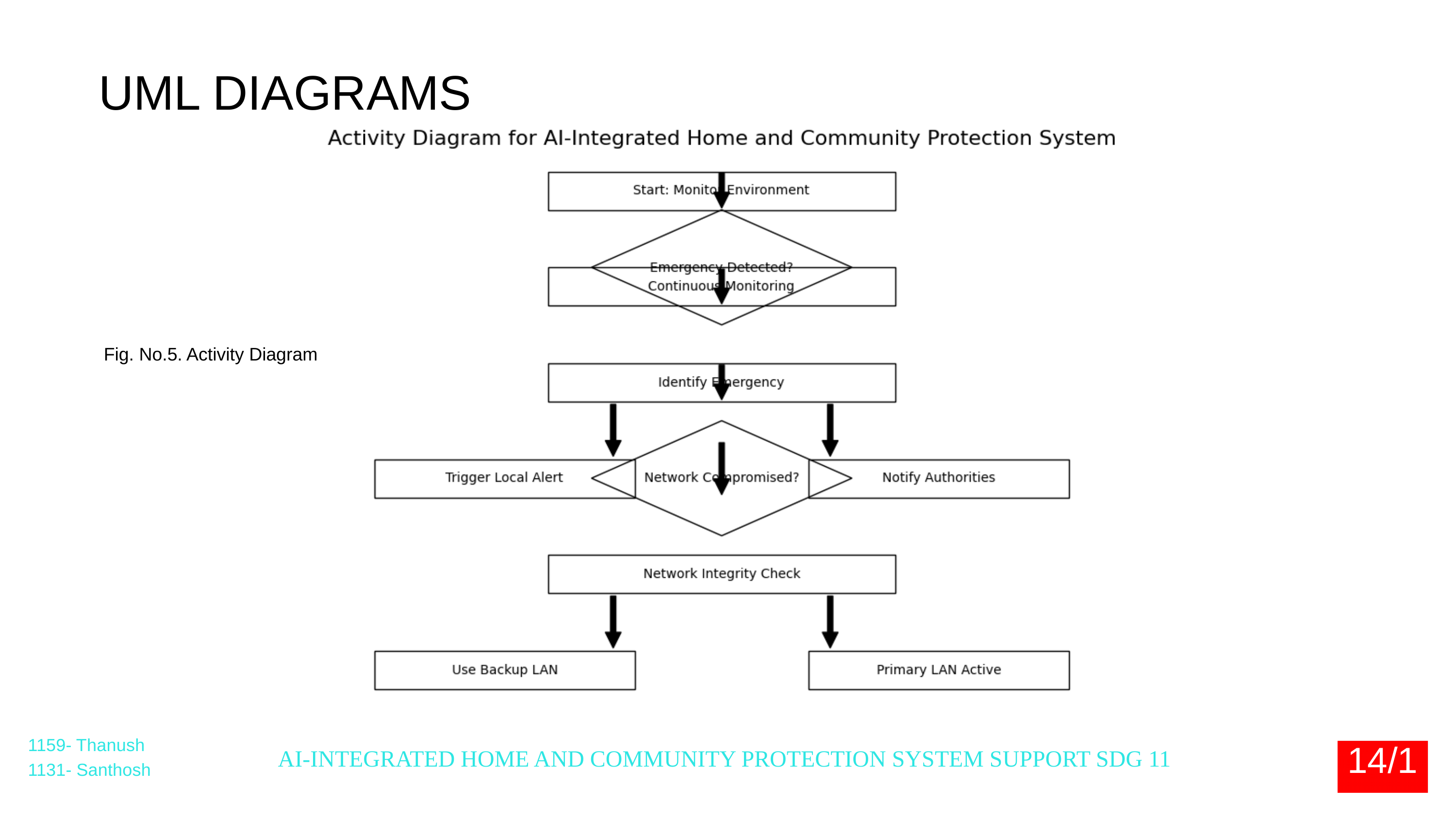

UML DIAGRAMS

Fig. No.5. Activity Diagram
14/17
1159- Thanush
1131- Santhosh

AI-INTEGRATED HOME AND COMMUNITY PROTECTION SYSTEM SUPPORT SDG 11